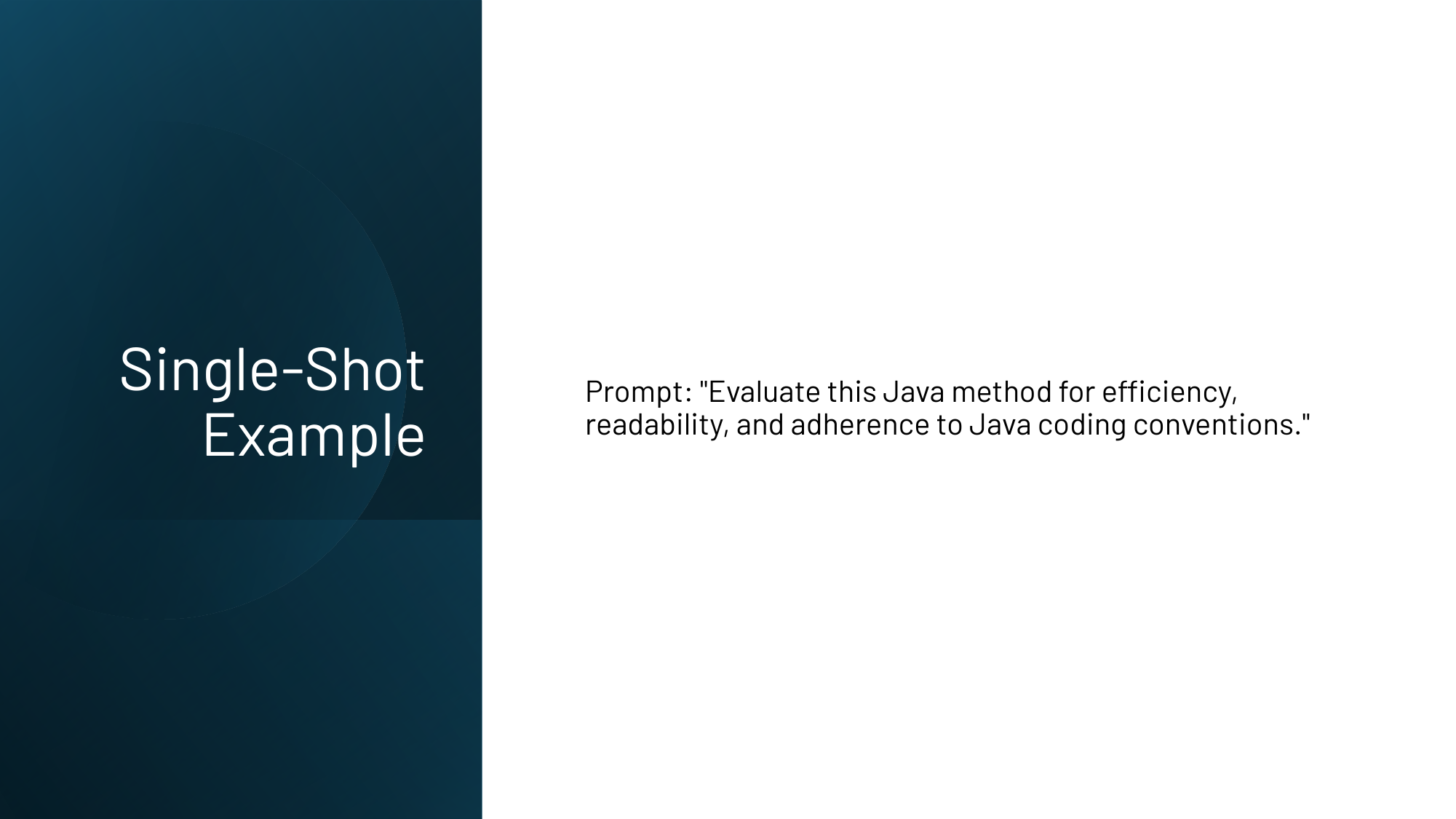

# Single-Shot Example
Prompt: "Evaluate this Java method for efficiency, readability, and adherence to Java coding conventions."